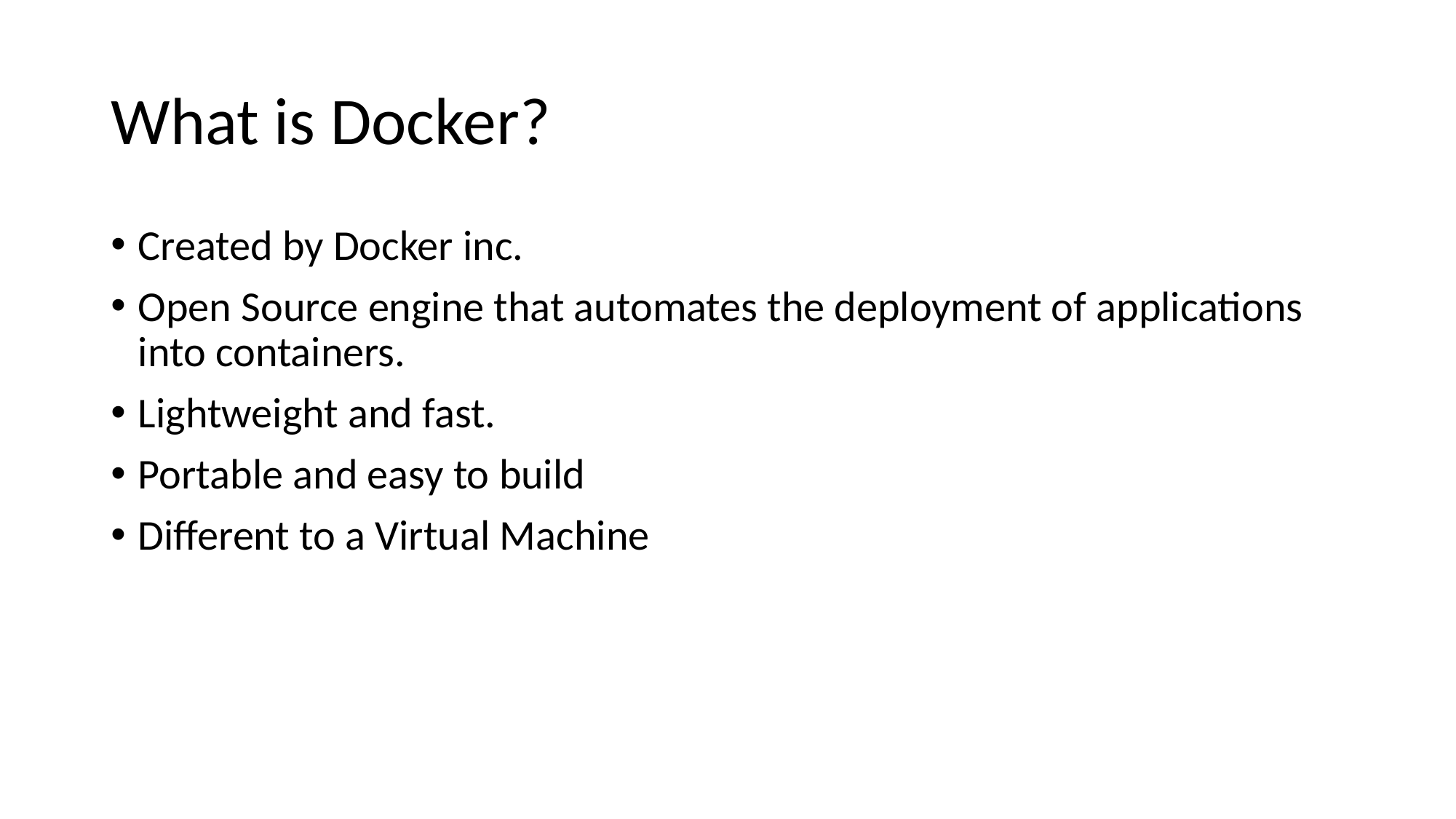

# What is Docker?
Created by Docker inc.
Open Source engine that automates the deployment of applications into containers.
Lightweight and fast.
Portable and easy to build
Different to a Virtual Machine